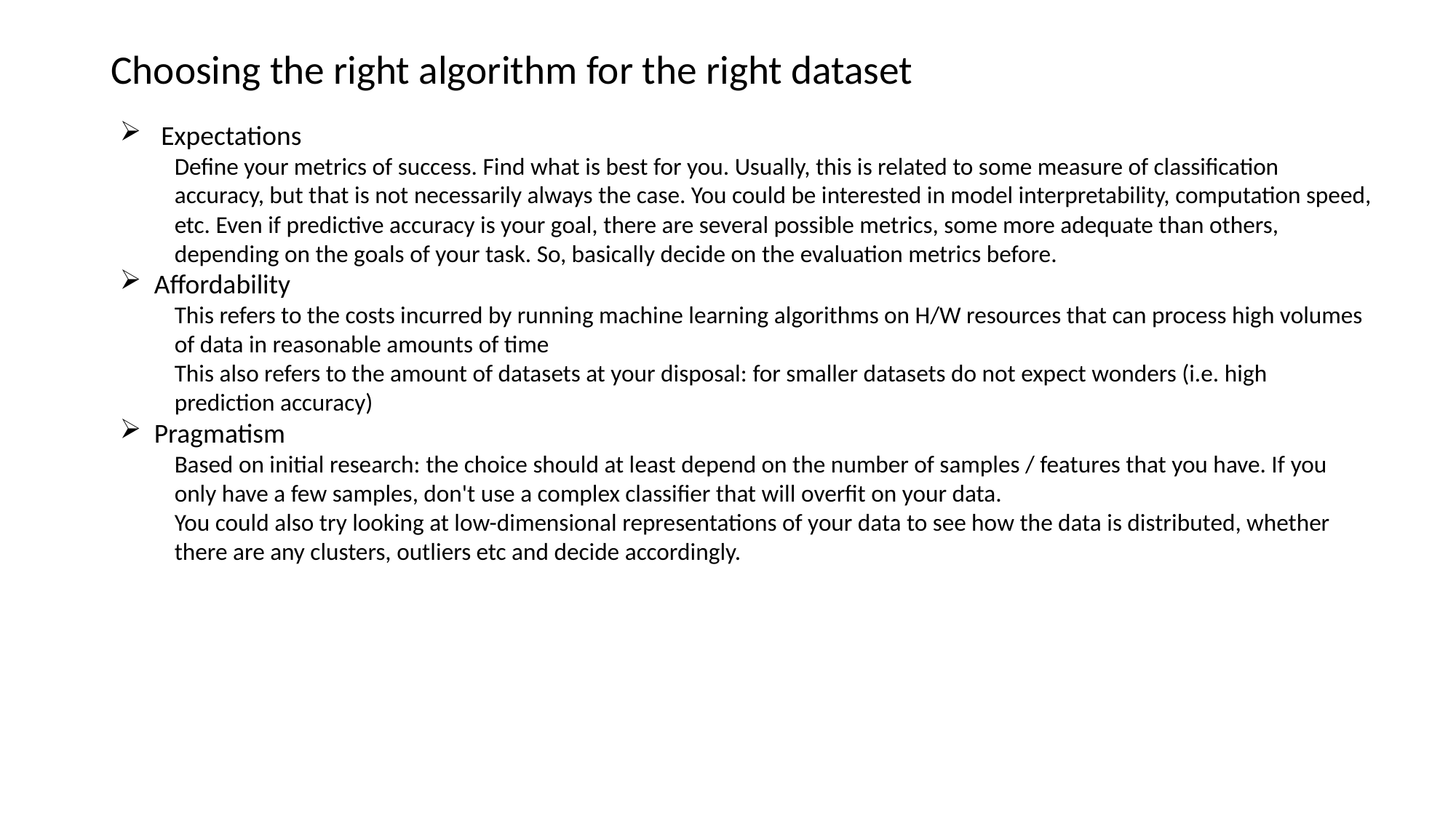

# Choosing the right algorithm for the right dataset
Expectations
Define your metrics of success. Find what is best for you. Usually, this is related to some measure of classification accuracy, but that is not necessarily always the case. You could be interested in model interpretability, computation speed, etc. Even if predictive accuracy is your goal, there are several possible metrics, some more adequate than others, depending on the goals of your task. So, basically decide on the evaluation metrics before.
Affordability
This refers to the costs incurred by running machine learning algorithms on H/W resources that can process high volumes of data in reasonable amounts of time
This also refers to the amount of datasets at your disposal: for smaller datasets do not expect wonders (i.e. high prediction accuracy)
Pragmatism
Based on initial research: the choice should at least depend on the number of samples / features that you have. If you only have a few samples, don't use a complex classifier that will overfit on your data.
You could also try looking at low-dimensional representations of your data to see how the data is distributed, whether there are any clusters, outliers etc and decide accordingly.